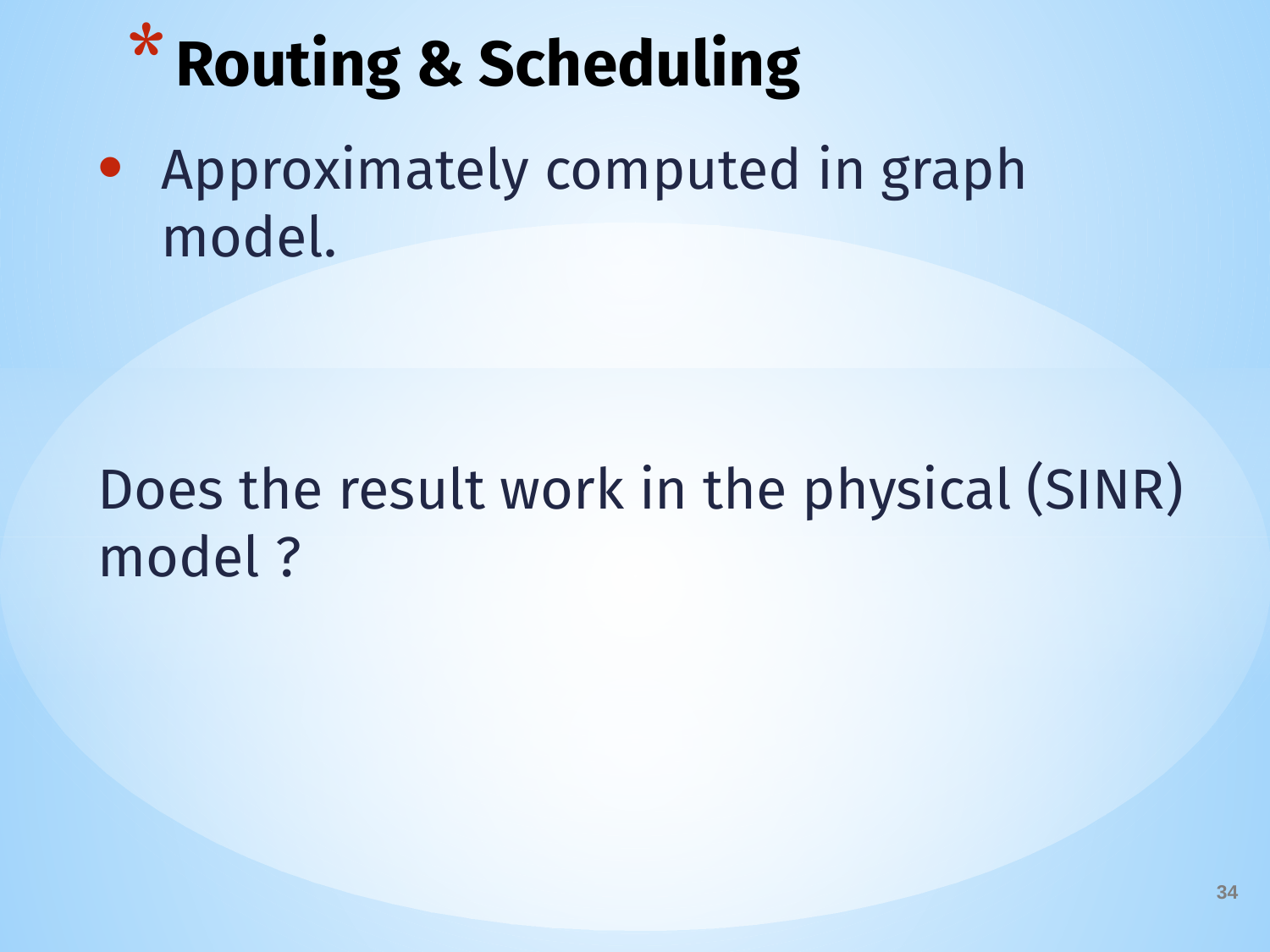

# Routing & Scheduling
Approximately computed in graph model.

Does the result work in the physical (SINR) model ?

34